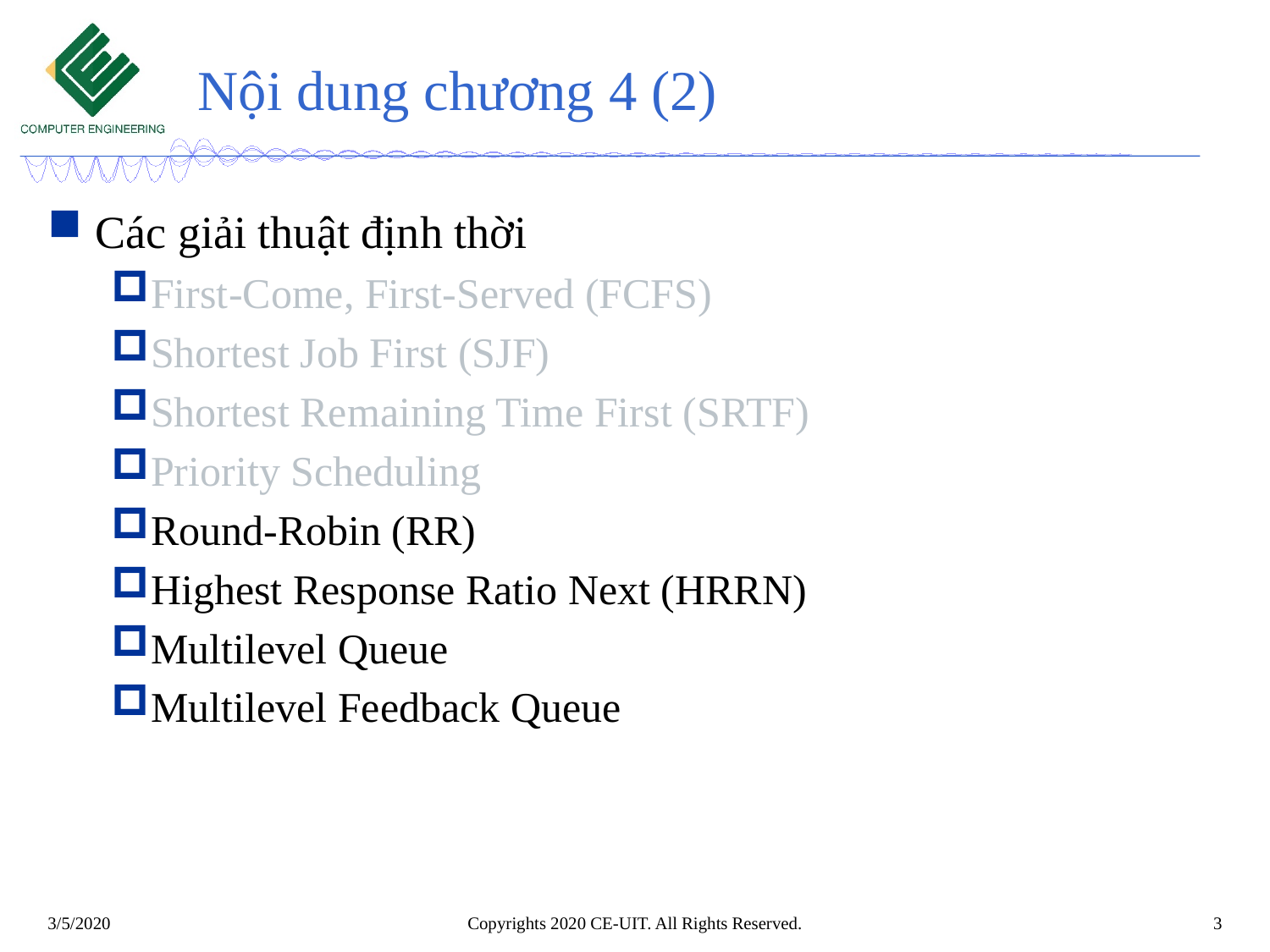

# Nội dung chương 4 (2)
Các giải thuật định thời
First-Come, First-Served (FCFS)
Shortest Job First (SJF)
Shortest Remaining Time First (SRTF)
Priority Scheduling
Round-Robin (RR)
Highest Response Ratio Next (HRRN)
Multilevel Queue
Multilevel Feedback Queue
Copyrights 2020 CE-UIT. All Rights Reserved.
3
3/5/2020